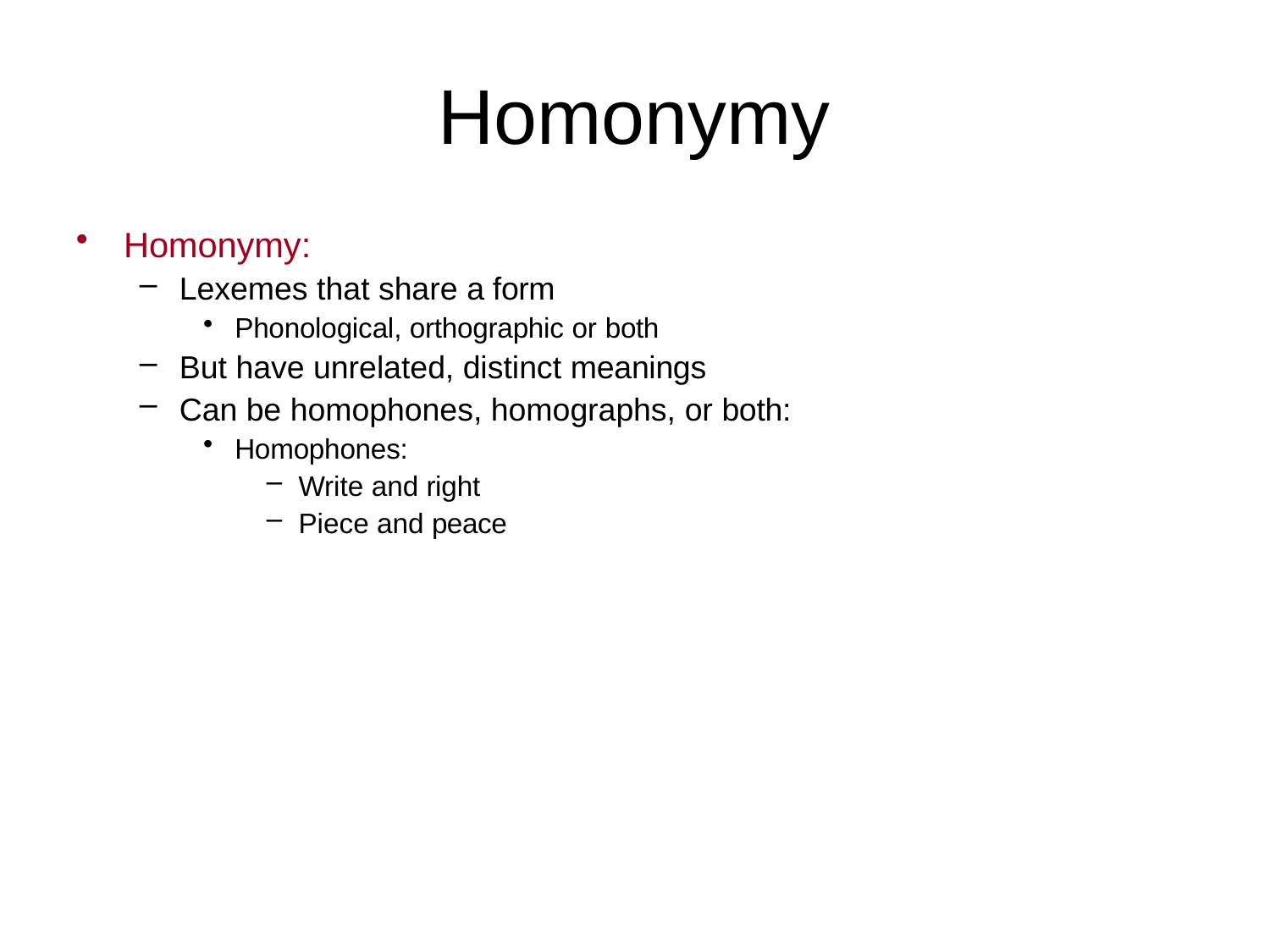

# Homonymy
Homonymy:
Lexemes that share a form
Phonological, orthographic or both
But have unrelated, distinct meanings
Can be homophones, homographs, or both:
Homophones:
Write and right
Piece and peace